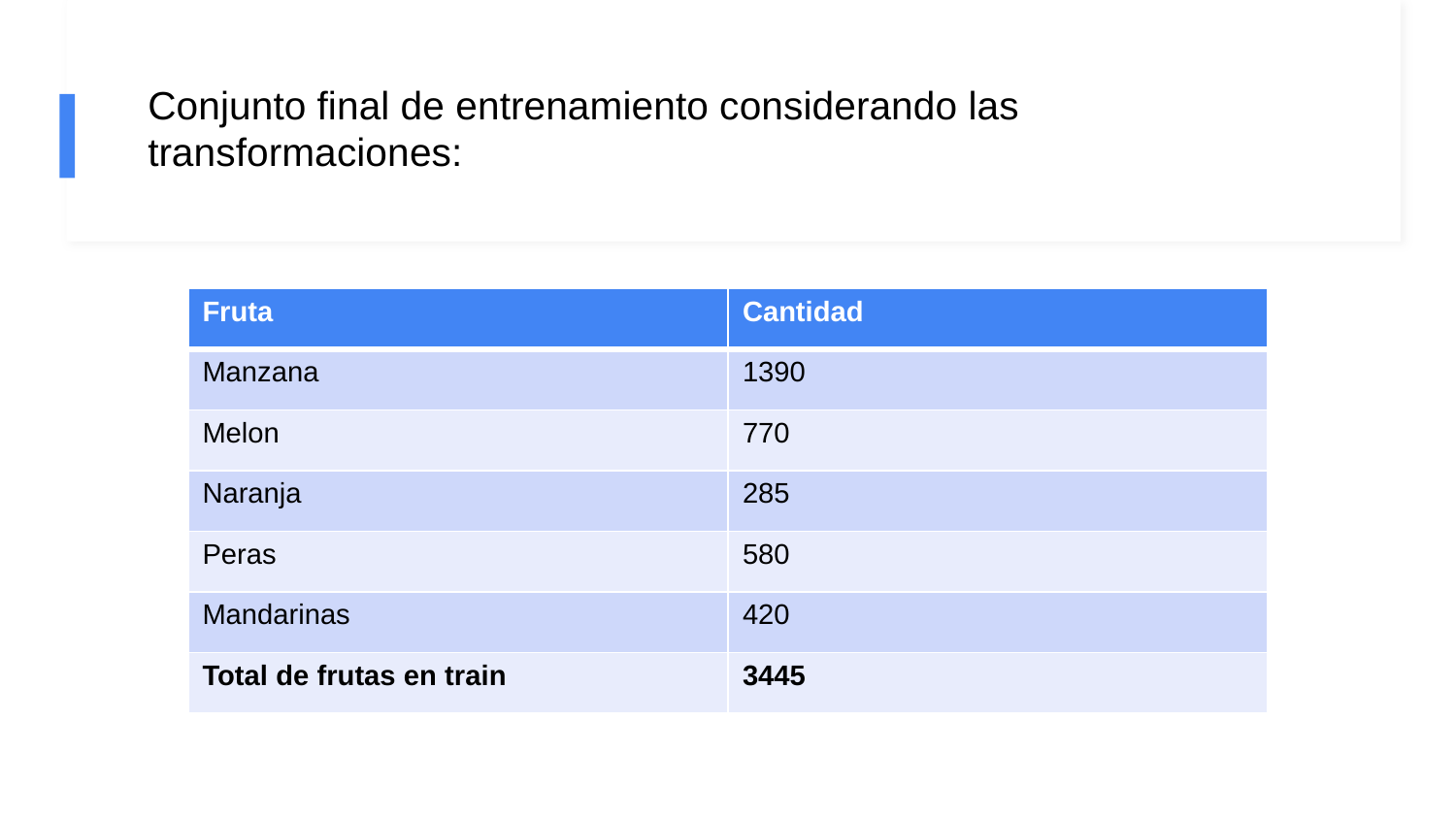

# Conjunto final de entrenamiento considerando las transformaciones:
| Fruta | Cantidad |
| --- | --- |
| Manzana | 1390 |
| Melon | 770 |
| Naranja | 285 |
| Peras | 580 |
| Mandarinas | 420 |
| Total de frutas en train | 3445 |